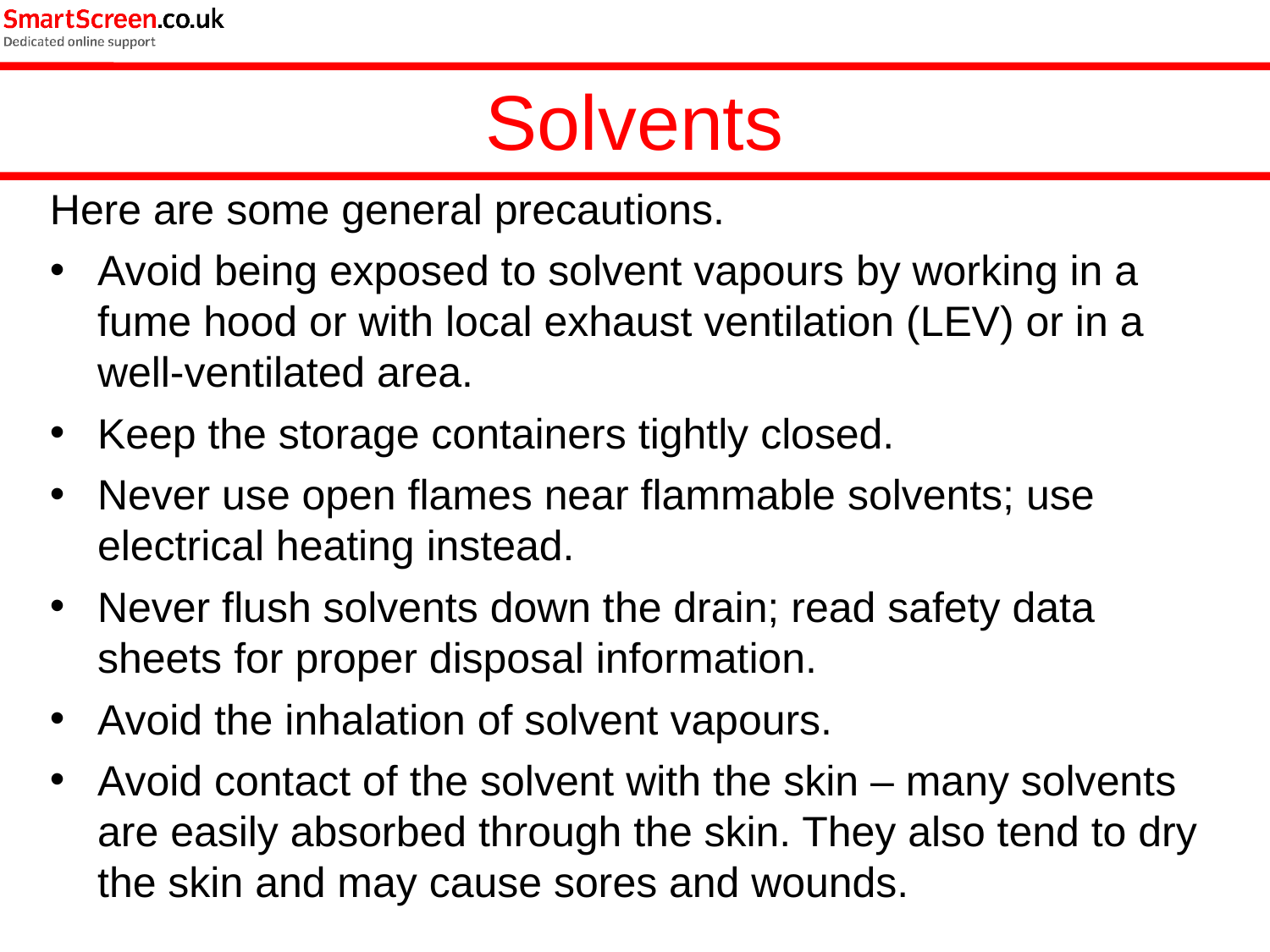

Solvents
Here are some general precautions.
Avoid being exposed to solvent vapours by working in a fume hood or with local exhaust ventilation (LEV) or in a well-ventilated area.
Keep the storage containers tightly closed.
Never use open flames near flammable solvents; use electrical heating instead.
Never flush solvents down the drain; read safety data sheets for proper disposal information.
Avoid the inhalation of solvent vapours.
Avoid contact of the solvent with the skin – many solvents are easily absorbed through the skin. They also tend to dry the skin and may cause sores and wounds.